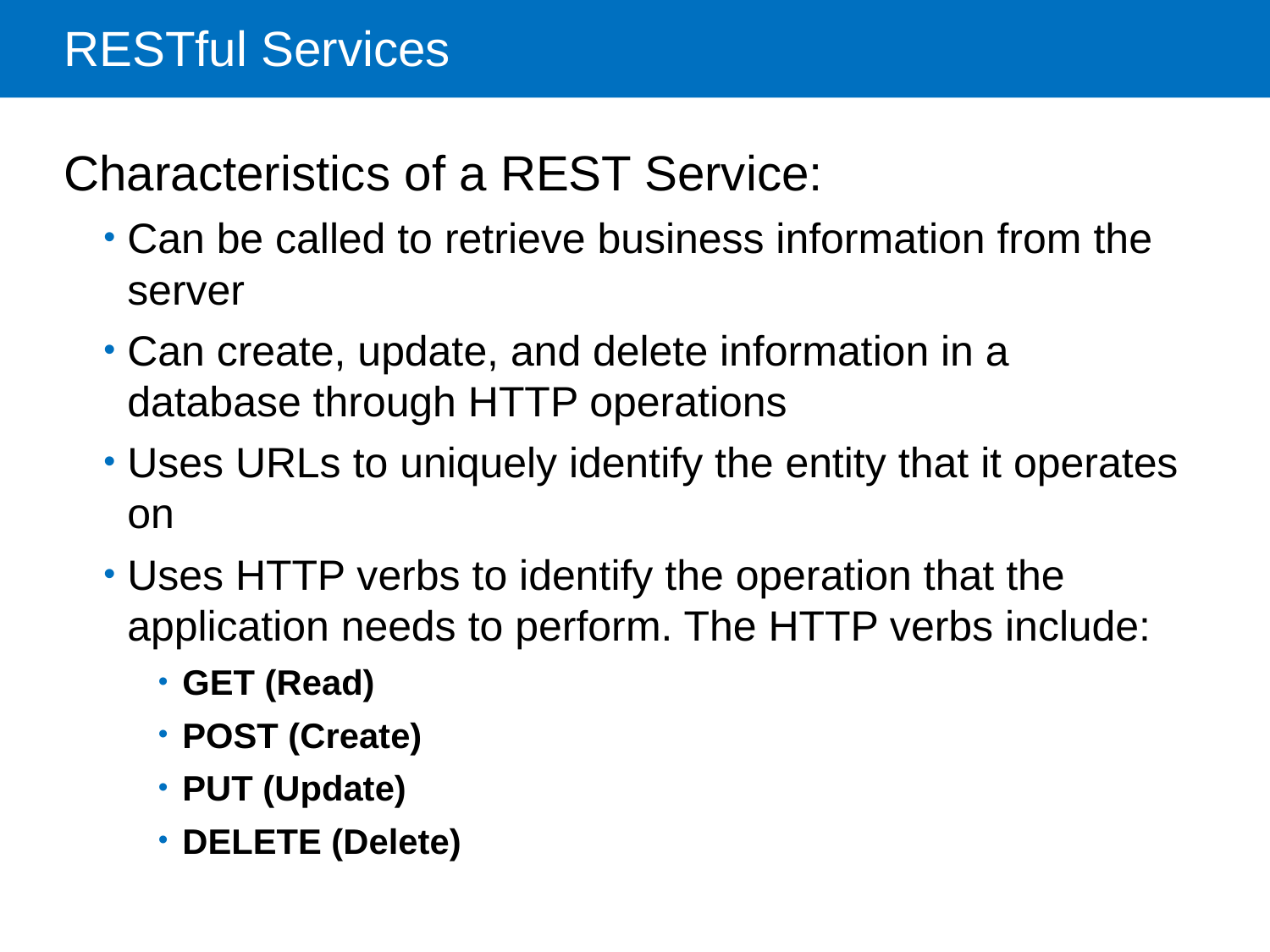

# RESTful Services
Characteristics of a REST Service:
Can be called to retrieve business information from the server
Can create, update, and delete information in a database through HTTP operations
Uses URLs to uniquely identify the entity that it operates on
Uses HTTP verbs to identify the operation that the application needs to perform. The HTTP verbs include:
GET (Read)
POST (Create)
PUT (Update)
DELETE (Delete)